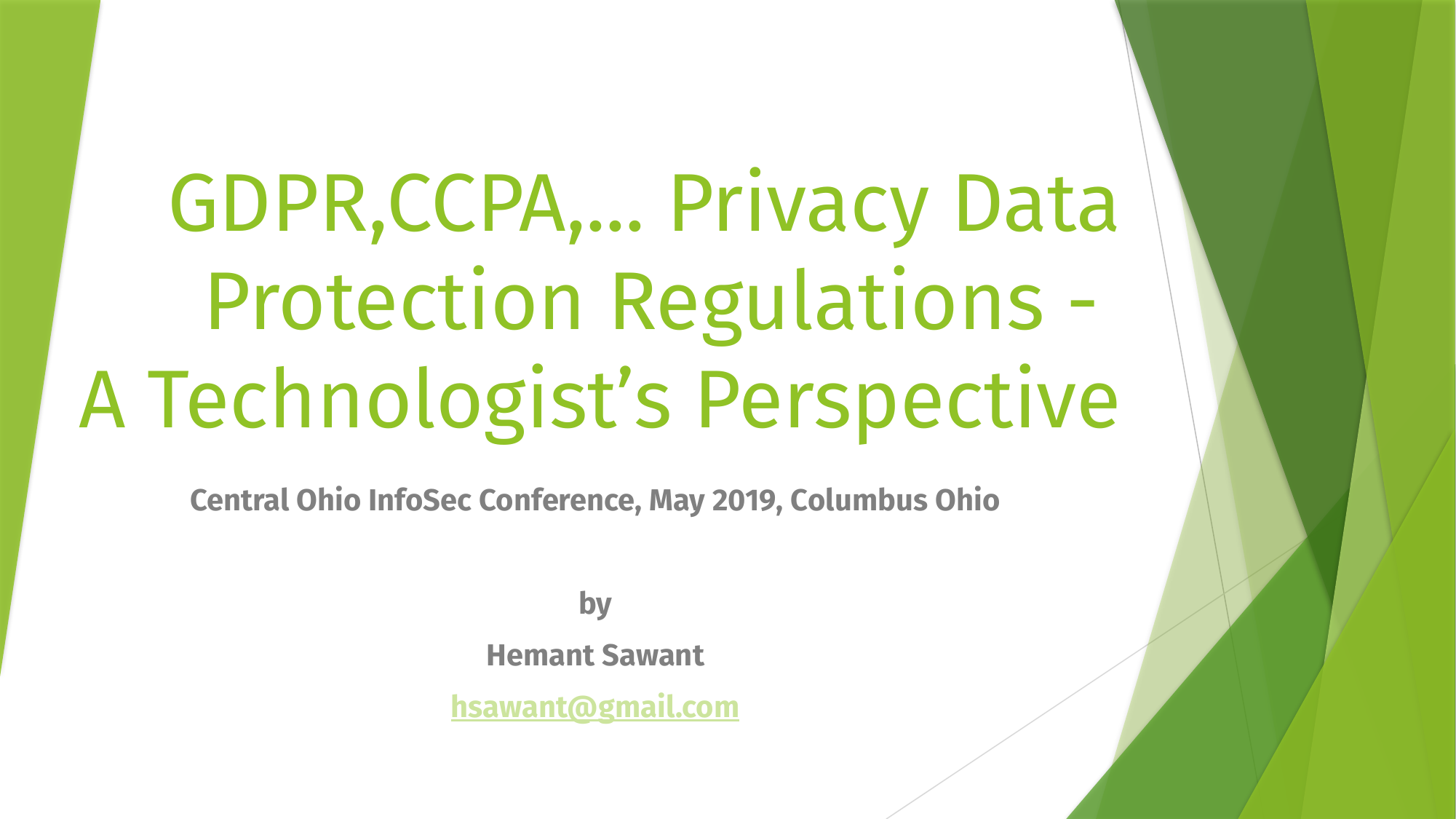

# GDPR,CCPA,... Privacy Data Protection Regulations - A Technologist’s Perspective

Central Ohio InfoSec Conference, May 2019, Columbus Ohio

by
Hemant Sawant
hsawant@gmail.com